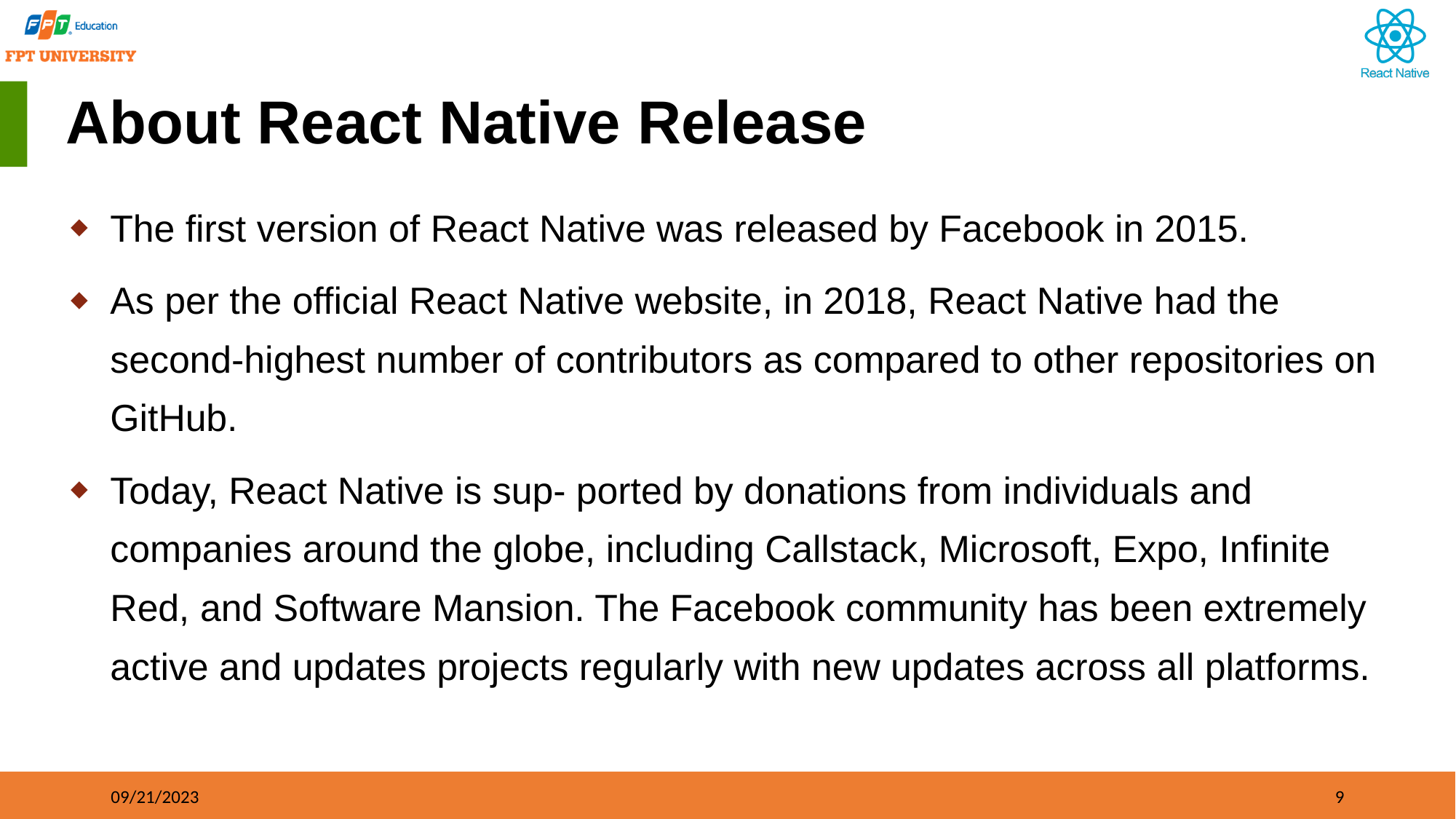

# About React Native Release
The first version of React Native was released by Facebook in 2015.
As per the official React Native website, in 2018, React Native had the second-highest number of contributors as compared to other repositories on GitHub.
Today, React Native is sup- ported by donations from individuals and companies around the globe, including Callstack, Microsoft, Expo, Infinite Red, and Software Mansion. The Facebook community has been extremely active and updates projects regularly with new updates across all platforms.
09/21/2023
9